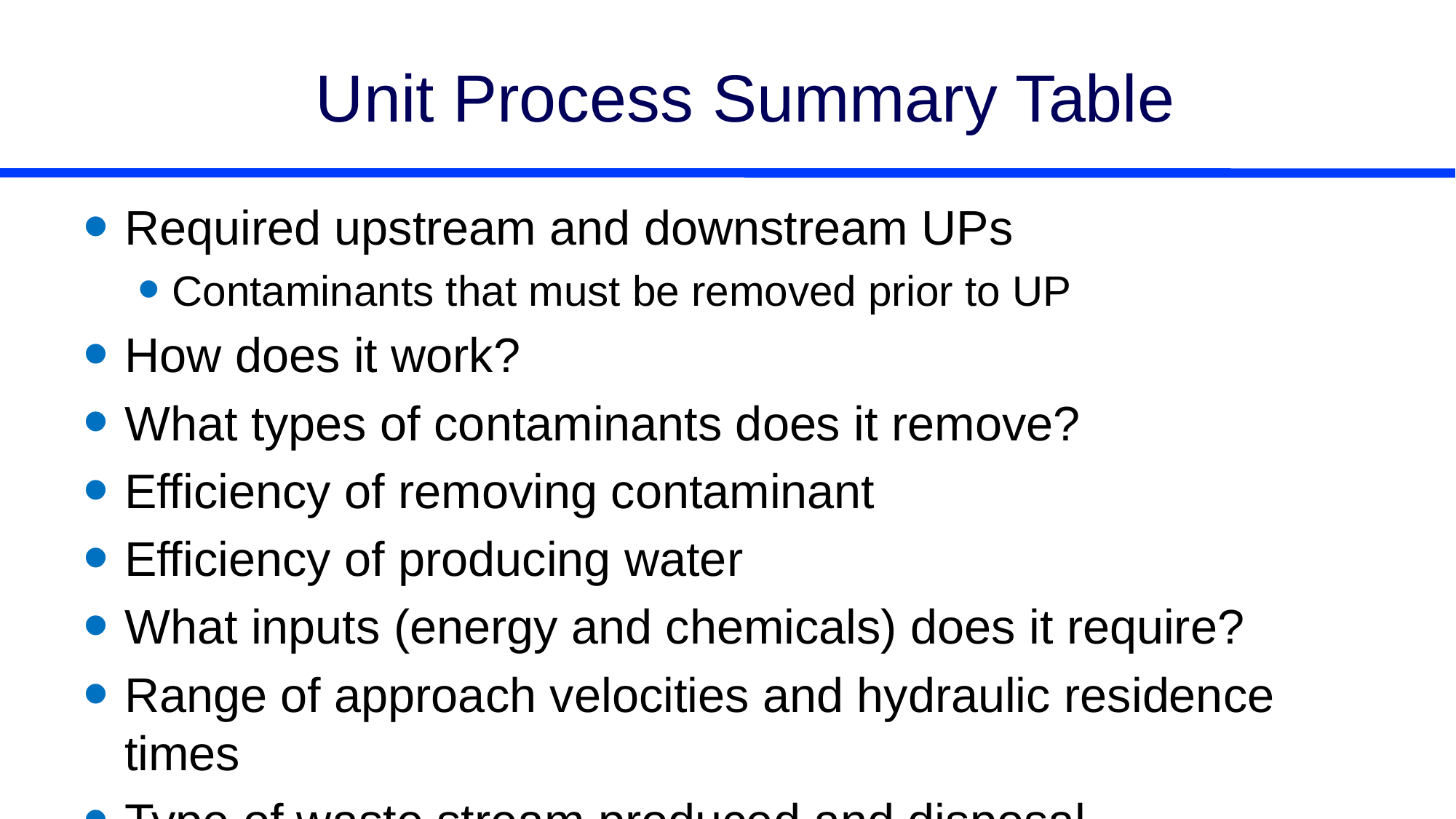

# Unit Process Summary Table
Required upstream and downstream UPs
Contaminants that must be removed prior to UP
How does it work?
What types of contaminants does it remove?
Efficiency of removing contaminant
Efficiency of producing water
What inputs (energy and chemicals) does it require?
Range of approach velocities and hydraulic residence times
Type of waste stream produced and disposal requirements